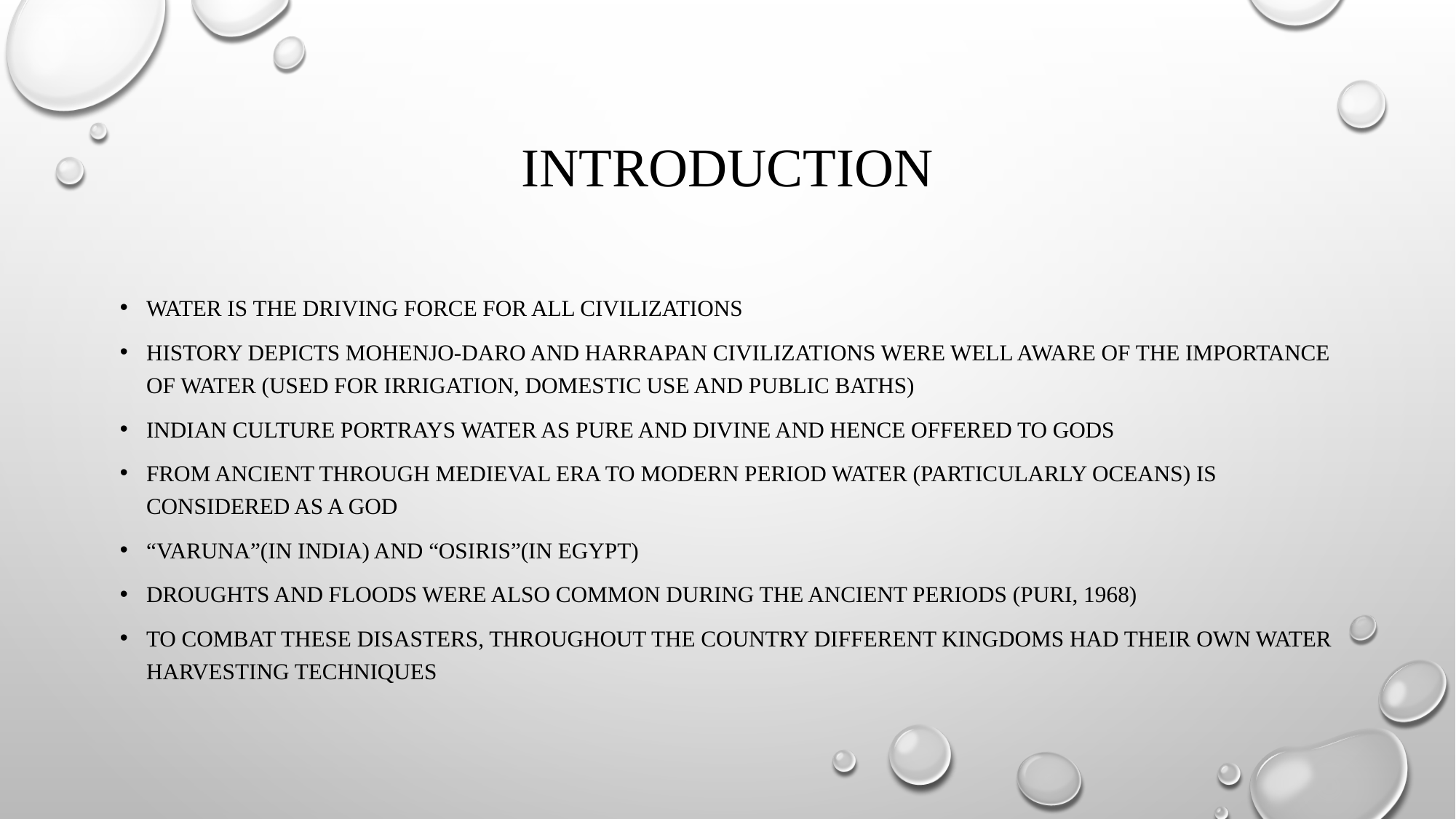

# Introduction
Water is the driving force for all civilizations
History depicts Mohenjo-daro and Harrapan civilizations were well aware of the importance of water (used for irrigation, domestic use and public baths)
Indian culture portrays water as pure and divine and hence offered to gods
From ancient through medieval era to modern period water (particularly oceans) is considered as a god
“Varuna”(in India) and “Osiris”(in Egypt)
Droughts and floods were also common during the ancient periods (Puri, 1968)
To combat these disasters, throughout the country different kingdoms had their own water harvesting techniques